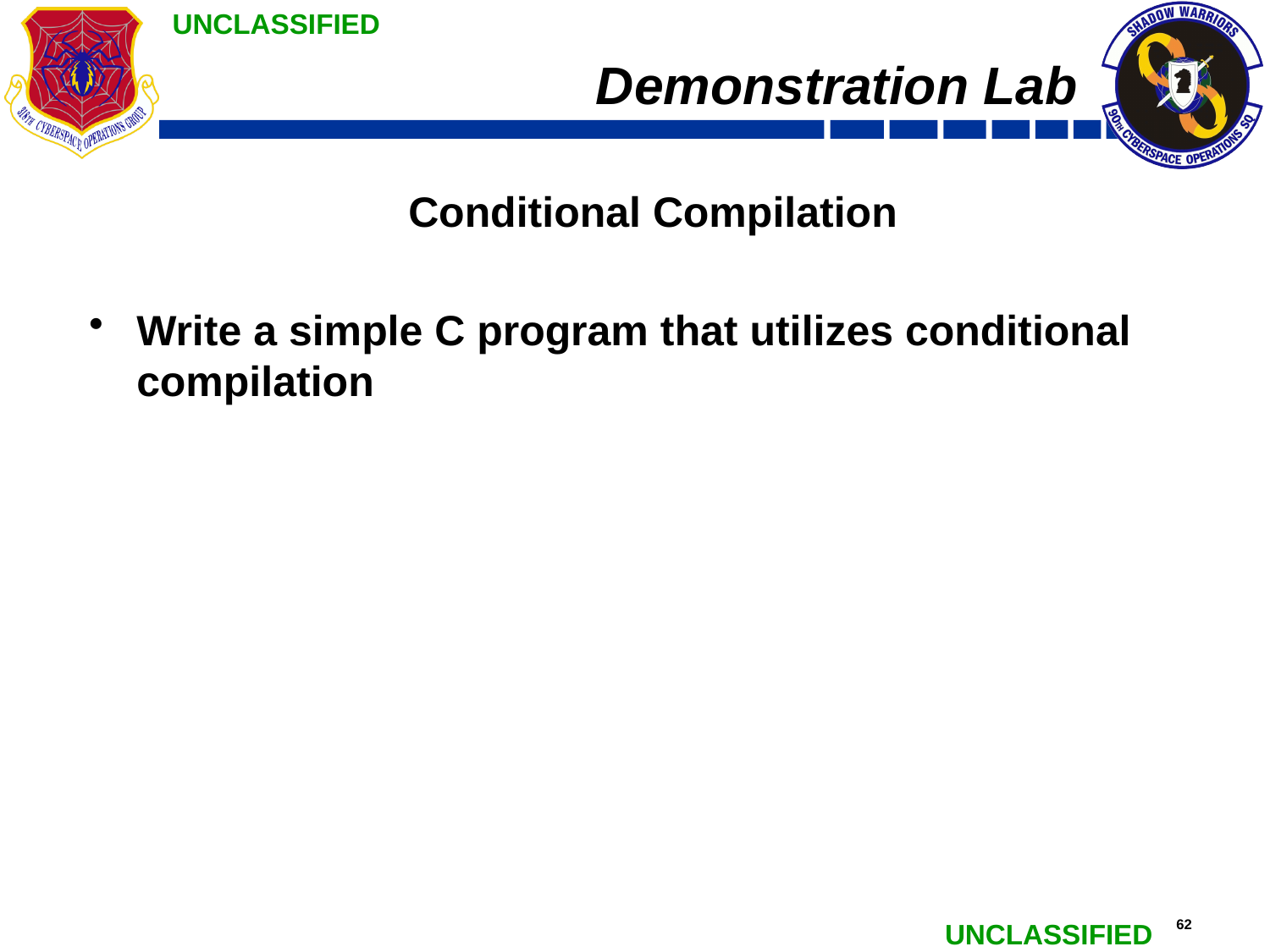

# Demonstration Lab
Conditional Compilation

Write a simple C program that utilizes conditional compilation